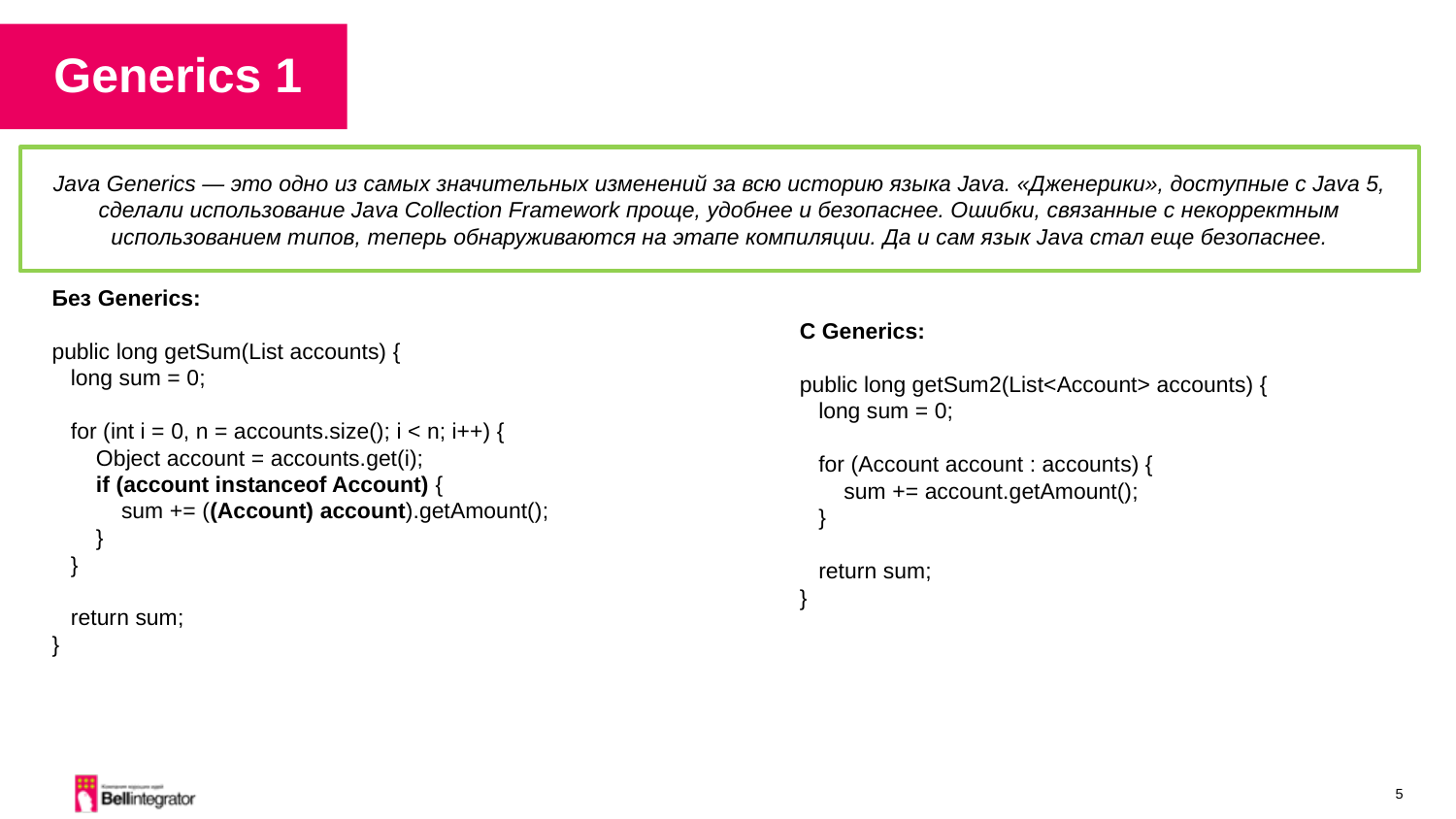

Generics 1

Java Generics — это одно из самых значительных изменений за всю историю языка Java. «Дженерики», доступные с Java 5, сделали использование Java Collection Framework проще, удобнее и безопаснее. Ошибки, связанные с некорректным использованием типов, теперь обнаруживаются на этапе компиляции. Да и сам язык Java стал еще безопаснее.
Без Generics:

public long getSum(List accounts) {
   long sum = 0;

   for (int i = 0, n = accounts.size(); i < n; i++) {
       Object account = accounts.get(i);
       if (account instanceof Account) {
           sum += ((Account) account).getAmount();
       }
   }

   return sum;
}
С Generics:

public long getSum2(List<Account> accounts) {
   long sum = 0;

   for (Account account : accounts) {
       sum += account.getAmount();
   }

   return sum;
}
5